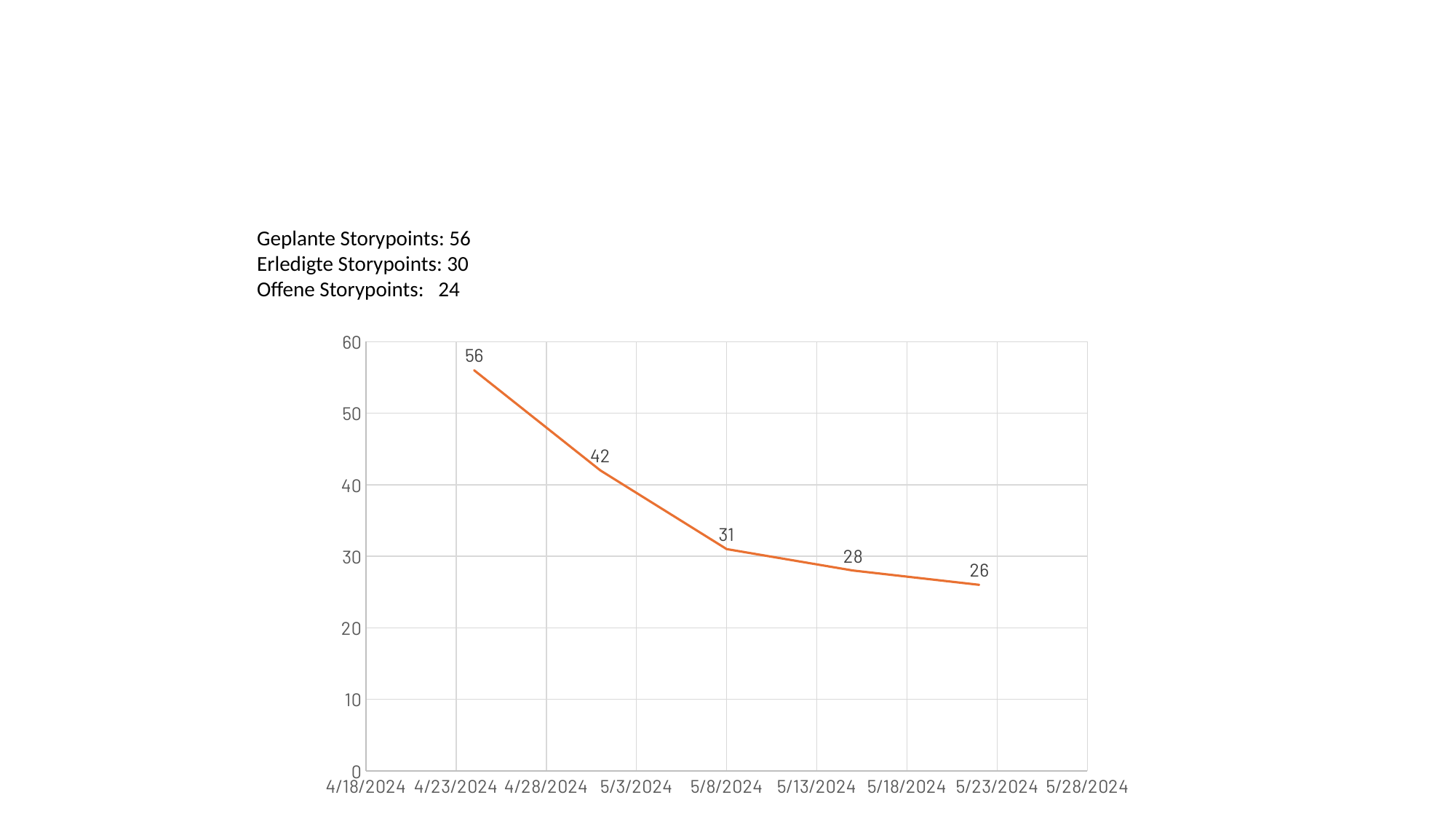

#
Geplante Storypoints: 56
Erledigte Storypoints: 30
Offene Storypoints:   24

### Chart

| Category | Y-Werte | test |
|---|---|---|